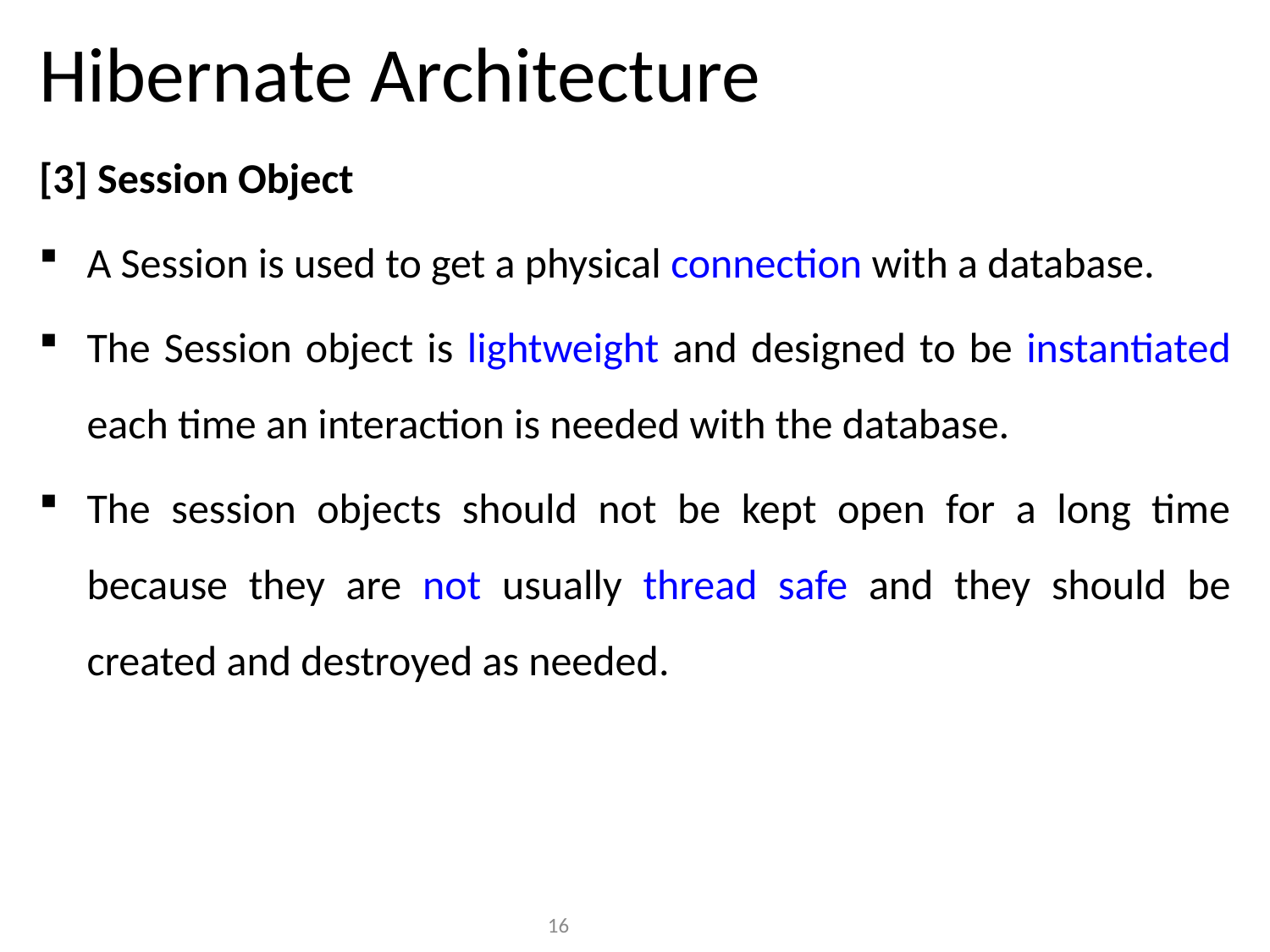

# Hibernate Architecture
[3] Session Object
A Session is used to get a physical connection with a database.
The Session object is lightweight and designed to be instantiated each time an interaction is needed with the database.
The session objects should not be kept open for a long time because they are not usually thread safe and they should be created and destroyed as needed.

16